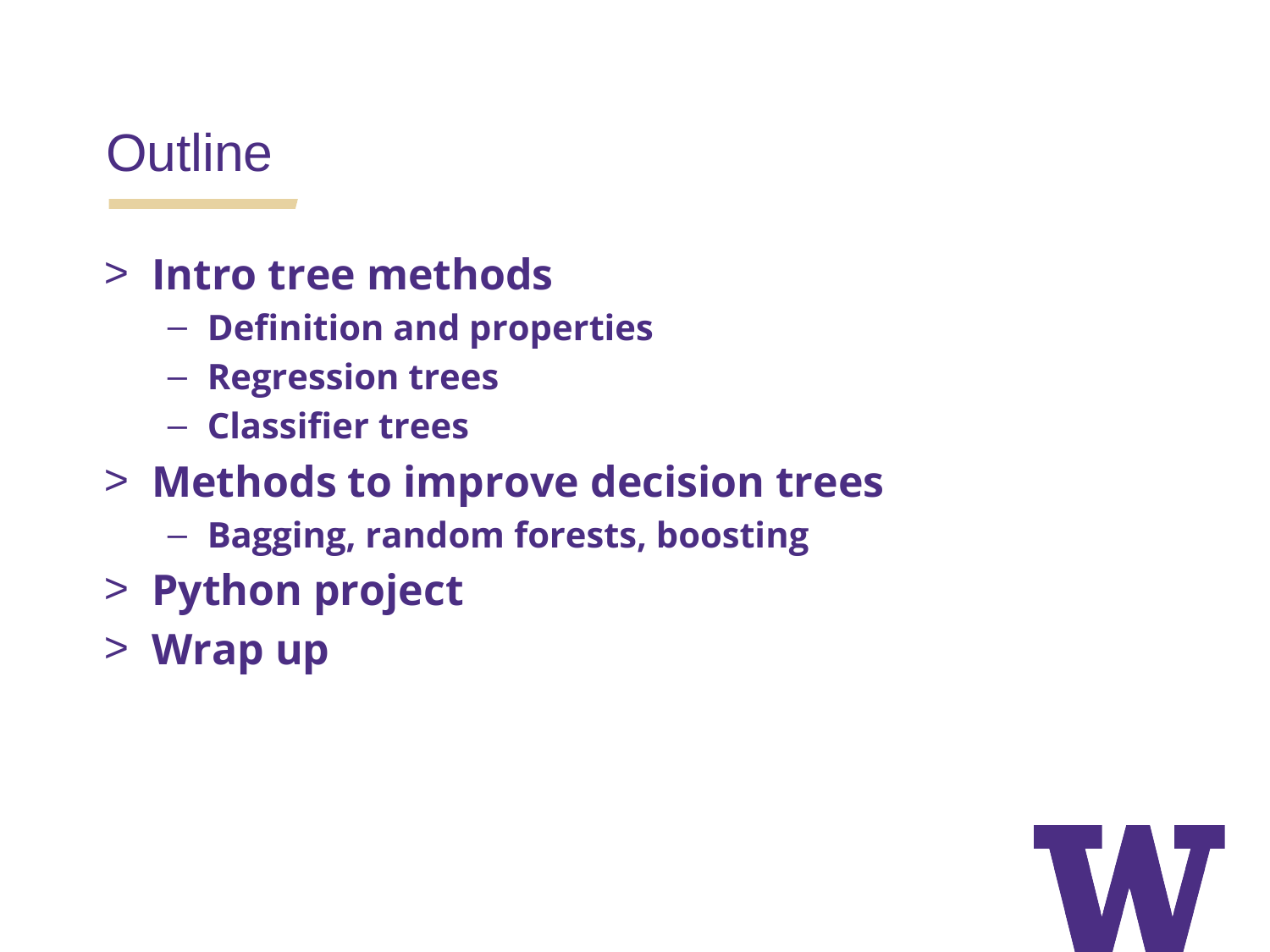

Outline
Intro tree methods
Definition and properties
Regression trees
Classifier trees
Methods to improve decision trees
Bagging, random forests, boosting
Python project
Wrap up